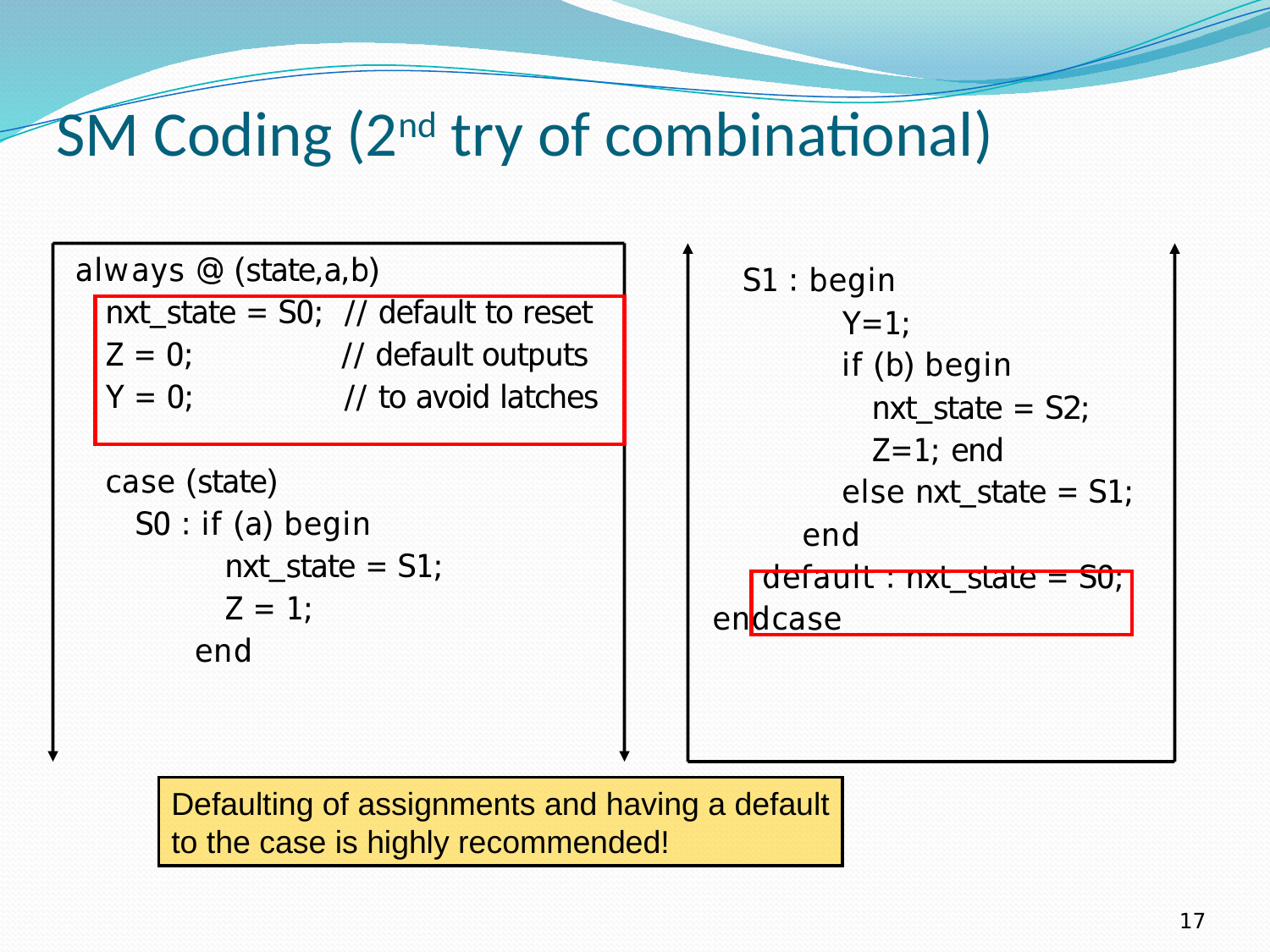

# SM Coding (2nd try of combinational)

always @ (state,a,b)
   nxt_state = S0;  // default to reset
   Z = 0;	              // default outputs
   Y = 0;               // to avoid latches

   case (state)
      S0 : if (a) begin
               nxt_state = S1;
               Z = 1;
            end

   S1 : begin
             Y=1;
             if (b) begin
                nxt_state = S2;
                Z=1; end
             else nxt_state = S1;
         end
     default : nxt_state = S0;
endcase

Defaulting of assignments and having a default
to the case is highly recommended!

17